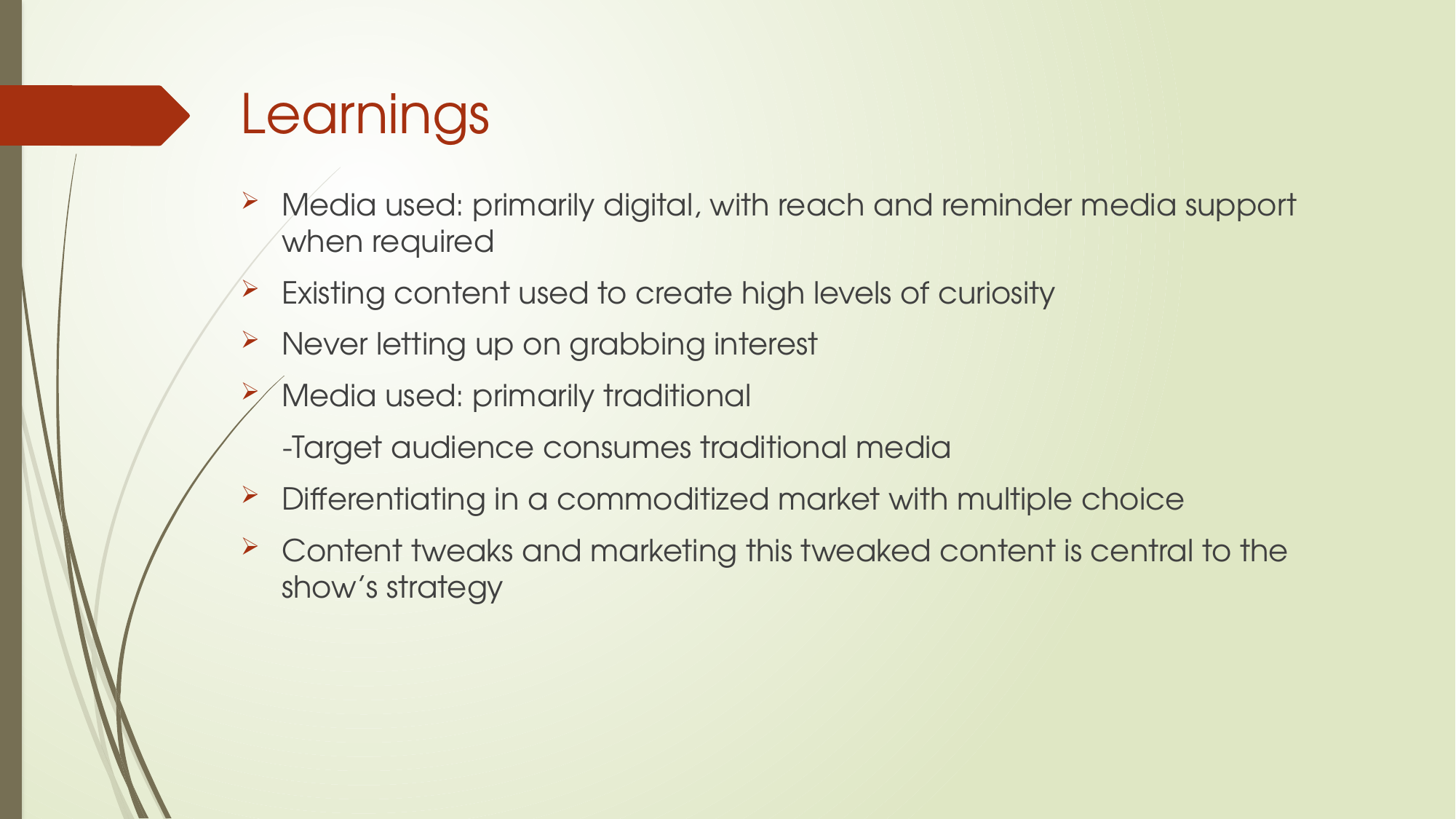

Learnings
Media used: primarily digital, with reach and reminder media support                    when required
Existing content used to create high levels of curiosity
Never letting up on grabbing interest
Media used: primarily traditional
     -Target audience consumes traditional media
Differentiating in a commoditized market with multiple choice
Content tweaks and marketing this tweaked content is central to the                   show’s strategy